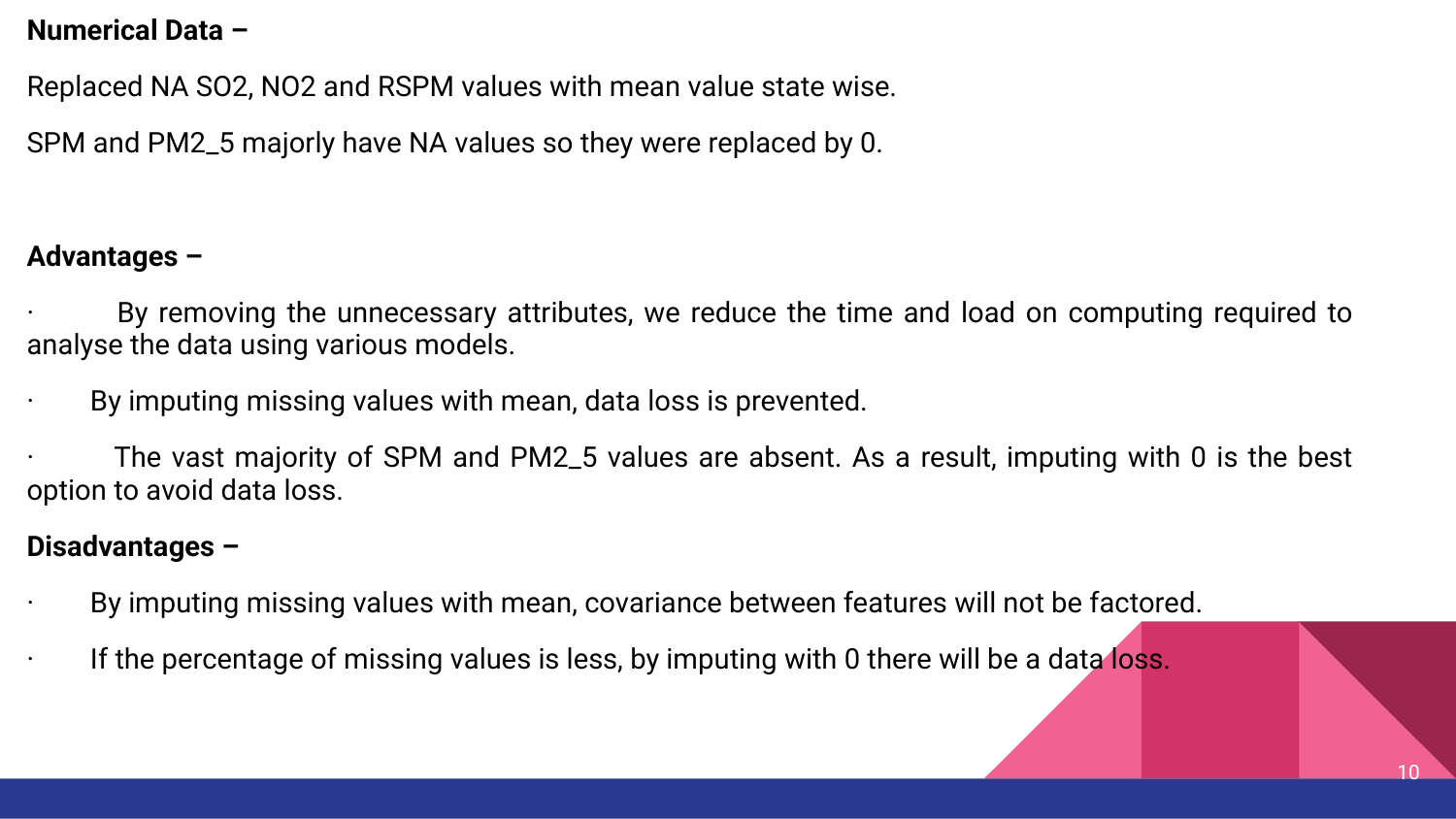

Numerical Data –
Replaced NA SO2, NO2 and RSPM values with mean value state wise.
SPM and PM2_5 majorly have NA values so they were replaced by 0.

Advantages –
·        By removing the unnecessary attributes, we reduce the time and load on computing required to analyse the data using various models.
·        By imputing missing values with mean, data loss is prevented.
·        The vast majority of SPM and PM2_5 values are absent. As a result, imputing with 0 is the best option to avoid data loss.
Disadvantages –
·        By imputing missing values with mean, covariance between features will not be factored.
·        If the percentage of missing values is less, by imputing with 0 there will be a data loss.

10